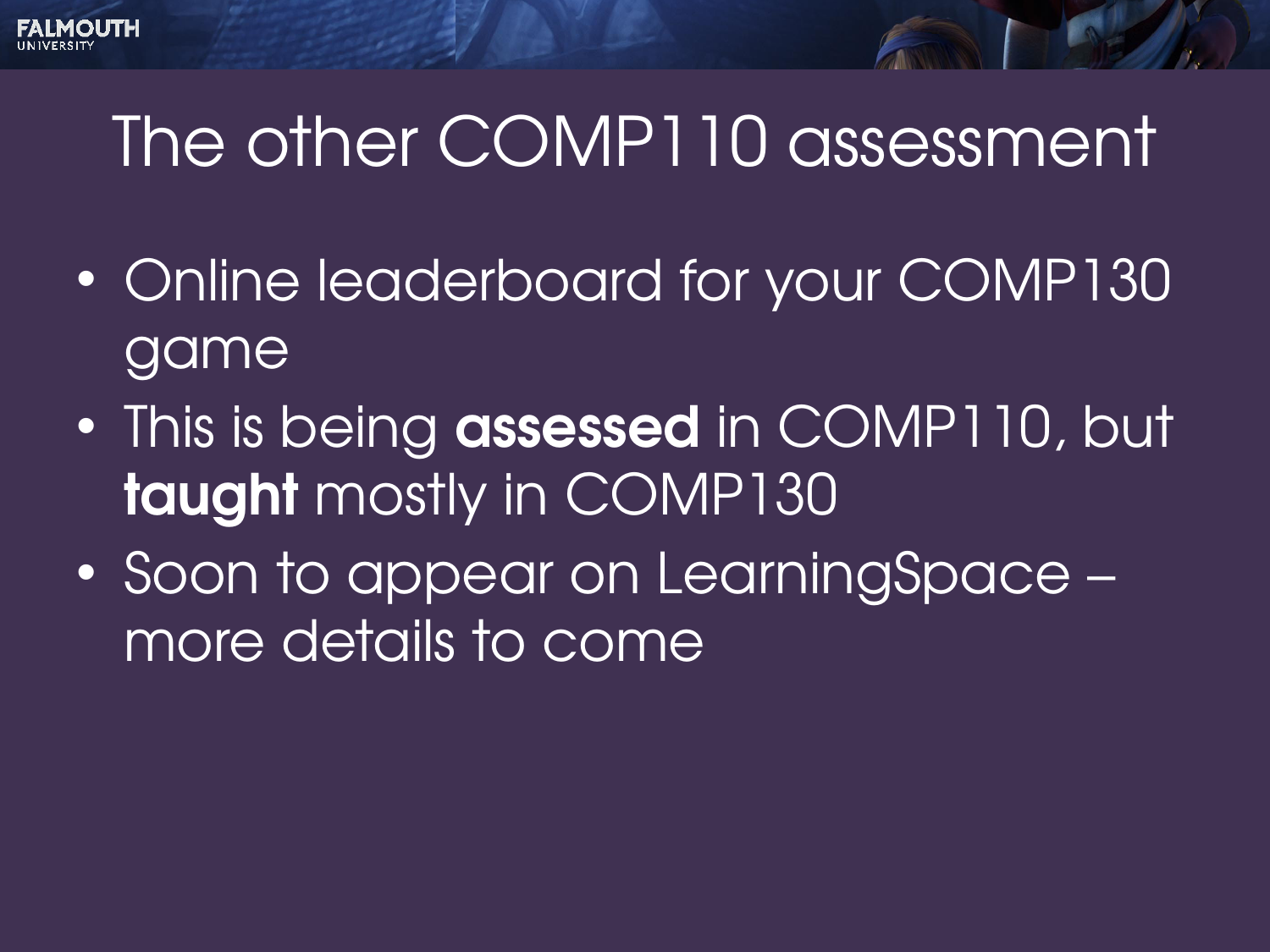

# The other COMP110 assessment
Online leaderboard for your COMP130 game
This is being assessed in COMP110, but taught mostly in COMP130
Soon to appear on LearningSpace – more details to come